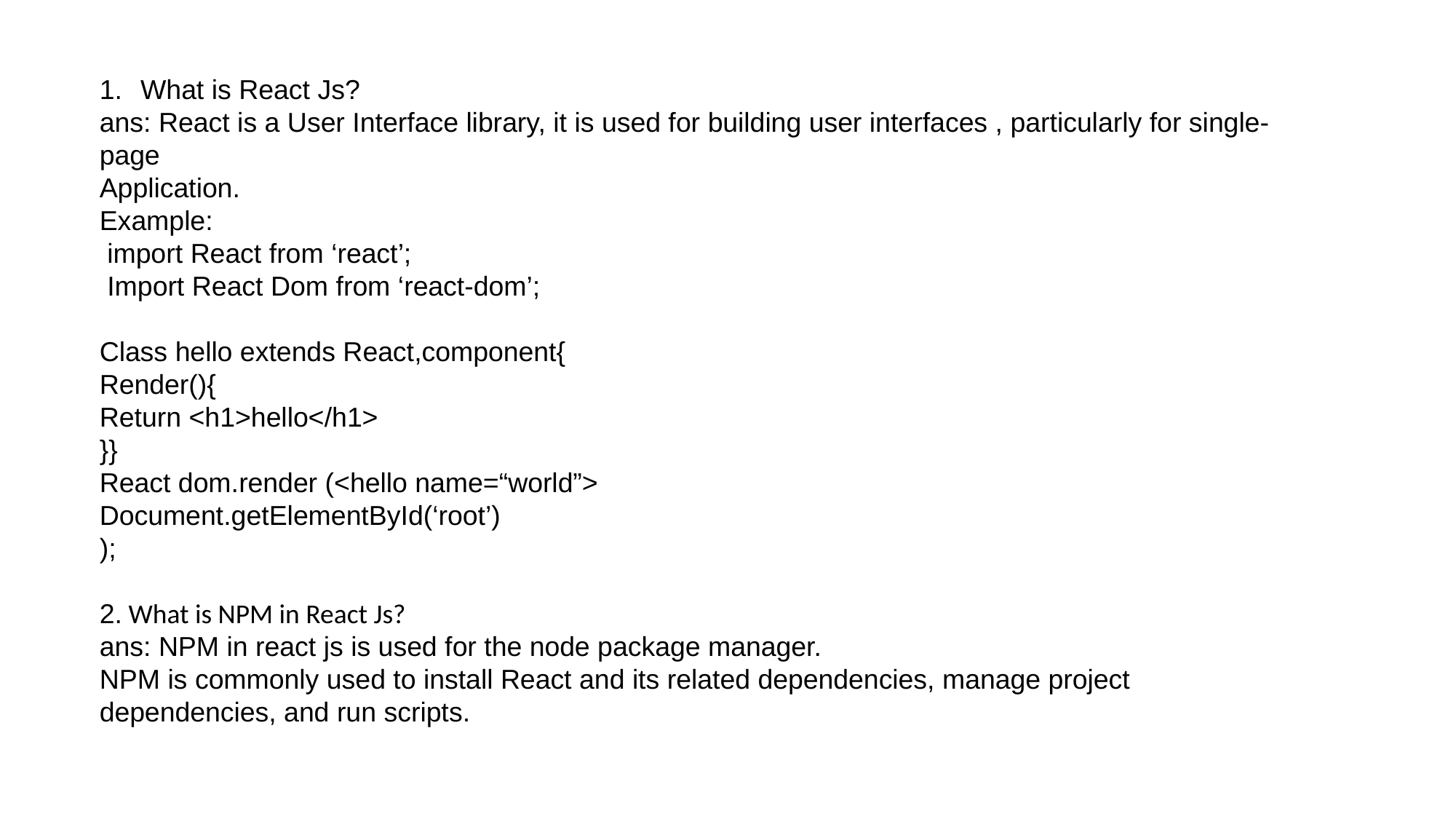

What is React Js?
ans: React is a User Interface library, it is used for building user interfaces , particularly for single-page
Application.
Example:
 import React from ‘react’;
 Import React Dom from ‘react-dom’;

Class hello extends React,component{
Render(){
Return <h1>hello</h1>
}}
React dom.render (<hello name=“world”>
Document.getElementById(‘root’)
);

2. What is NPM in React Js?
ans: NPM in react js is used for the node package manager.
NPM is commonly used to install React and its related dependencies, manage project dependencies, and run scripts.